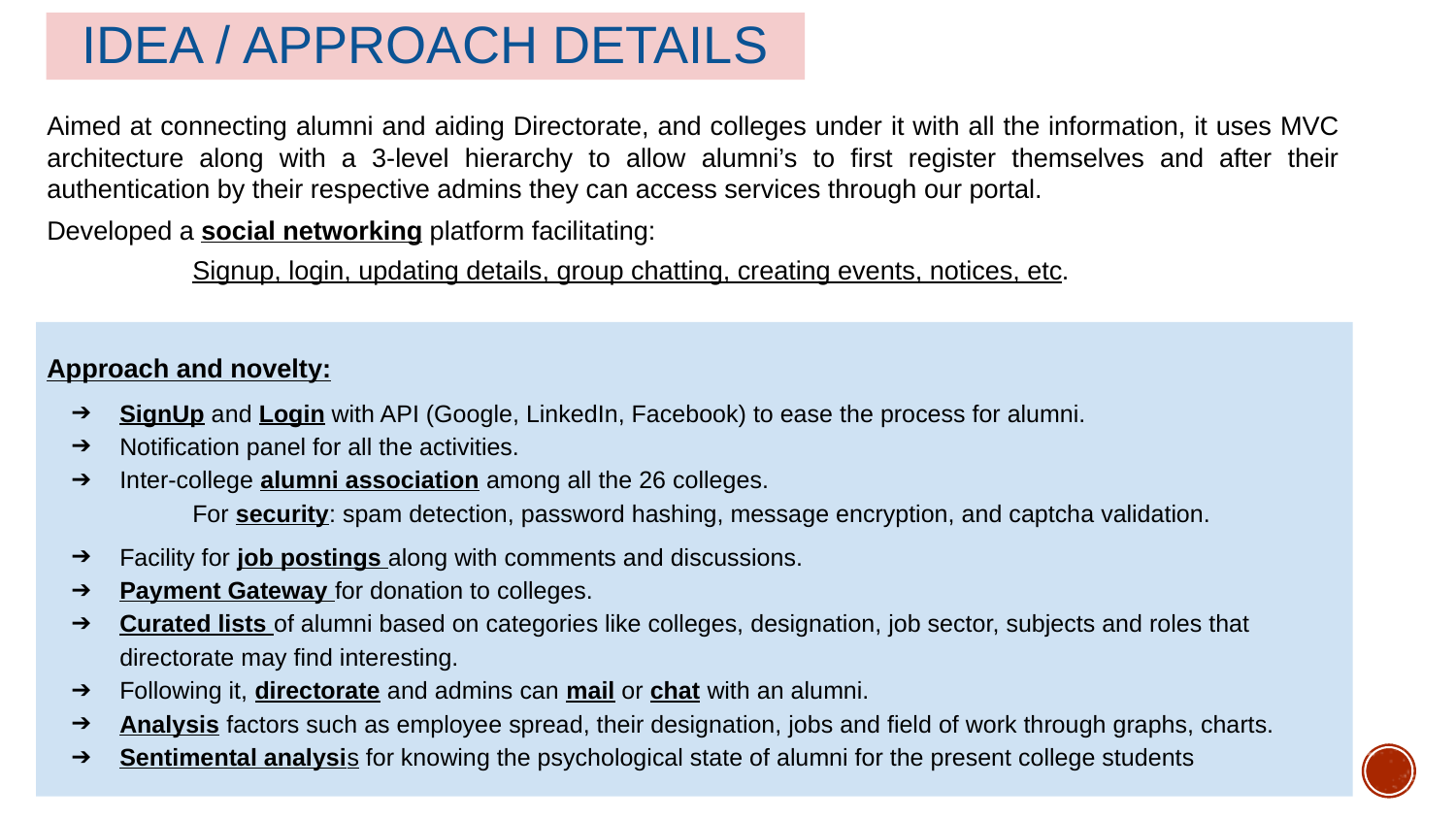

IDEA / APPROACH DETAILS
Aimed at connecting alumni and aiding Directorate, and colleges under it with all the information, it uses MVC architecture along with a 3-level hierarchy to allow alumni’s to first register themselves and after their authentication by their respective admins they can access services through our portal.
Developed a social networking platform facilitating:
	Signup, login, updating details, group chatting, creating events, notices, etc.
Approach and novelty:
SignUp and Login with API (Google, LinkedIn, Facebook) to ease the process for alumni.
Notification panel for all the activities.
Inter-college alumni association among all the 26 colleges.
For security: spam detection, password hashing, message encryption, and captcha validation.
Facility for job postings along with comments and discussions.
Payment Gateway for donation to colleges.
Curated lists of alumni based on categories like colleges, designation, job sector, subjects and roles that directorate may find interesting.
Following it, directorate and admins can mail or chat with an alumni.
Analysis factors such as employee spread, their designation, jobs and field of work through graphs, charts.
Sentimental analysis for knowing the psychological state of alumni for the present college students